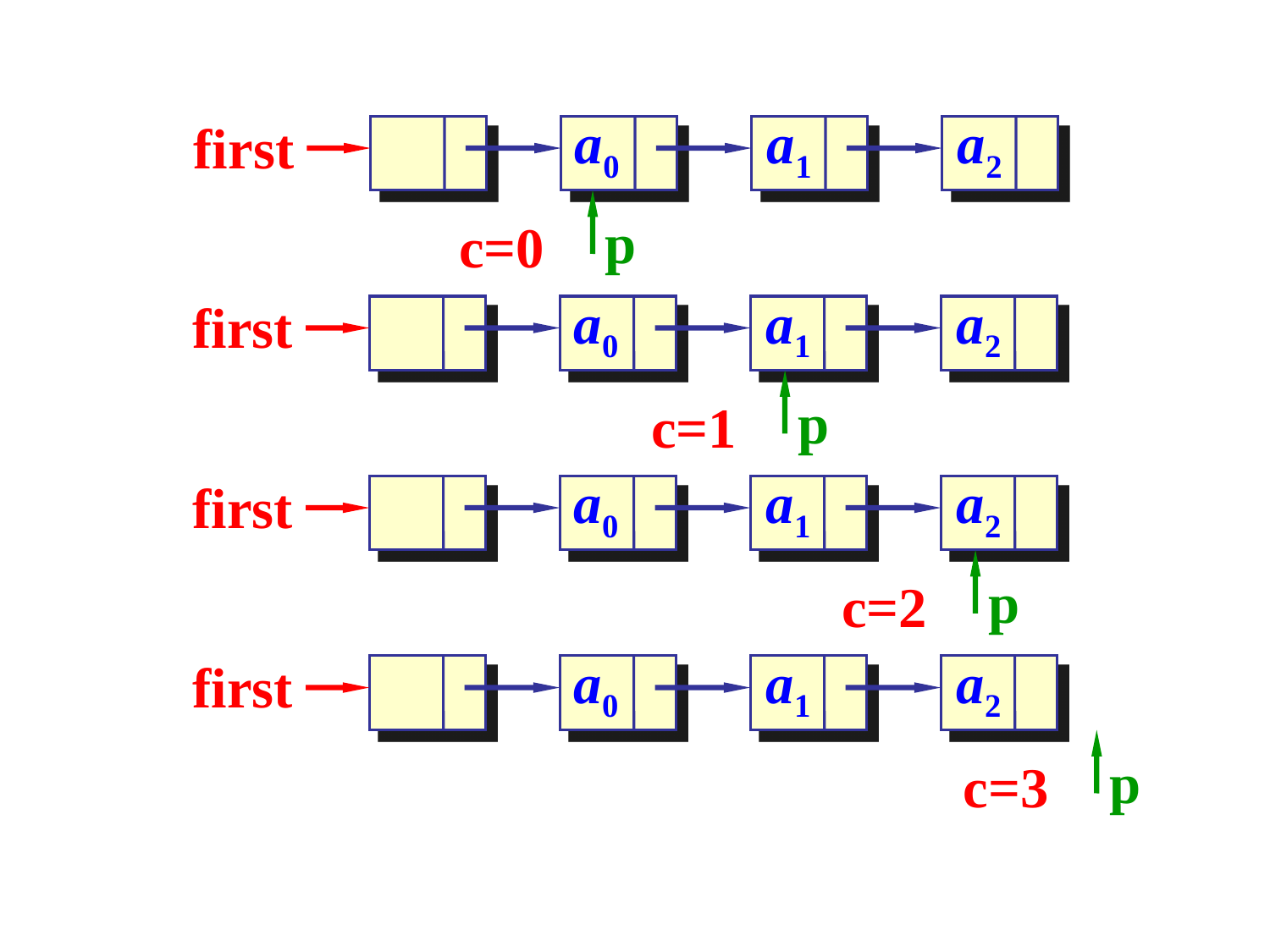

a0
a1
a2
first

p
c=0
a0
a1
a2
first

p
c=1
a0
a1
a2
first

p
c=2
a0
a1
a2
first

p
c=3
162